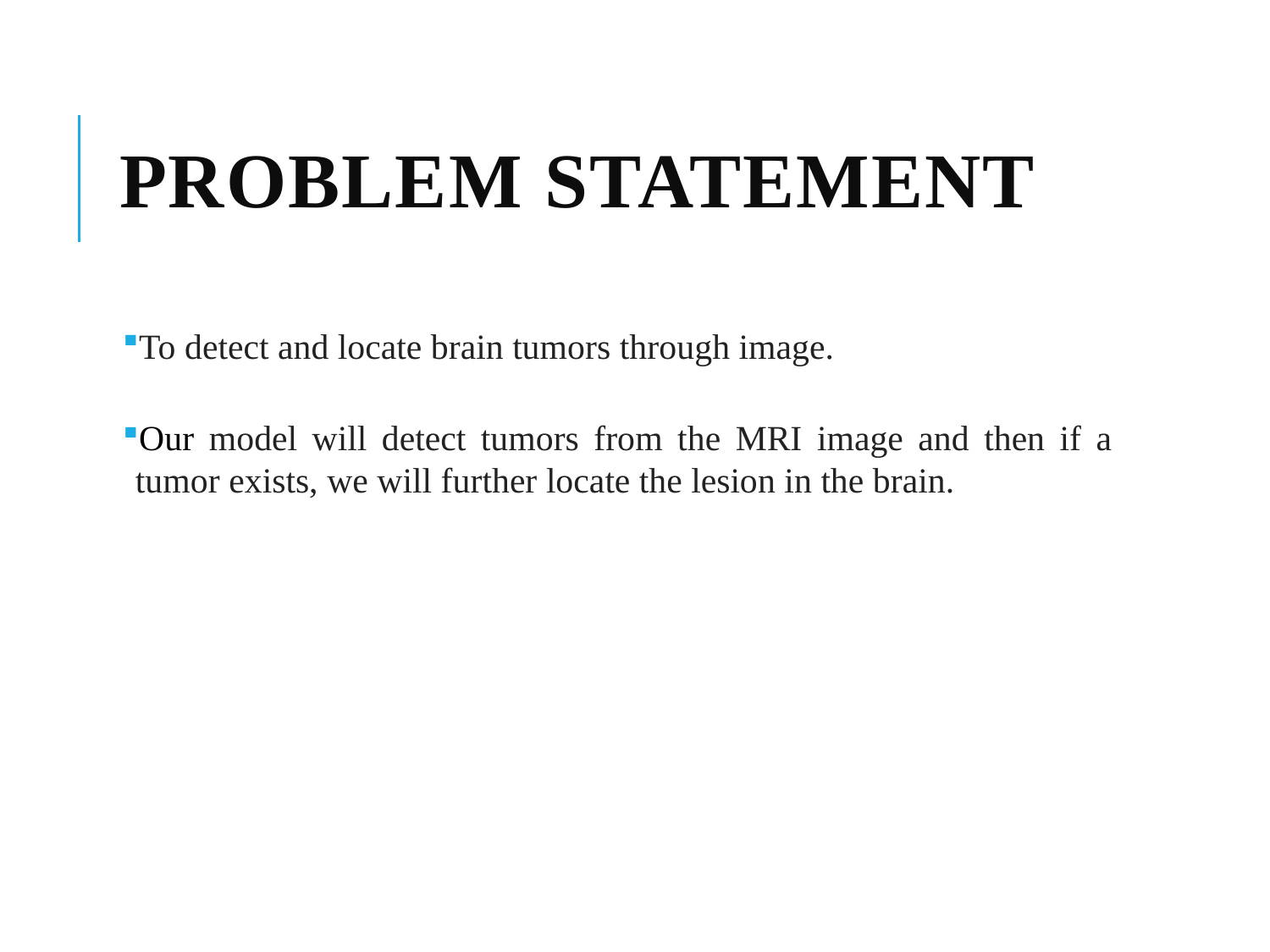

# PROBLEM STATEMENT
To detect and locate brain tumors through image.

Our model will detect tumors from the MRI image and then if a tumor exists, we will further locate the lesion in the brain.